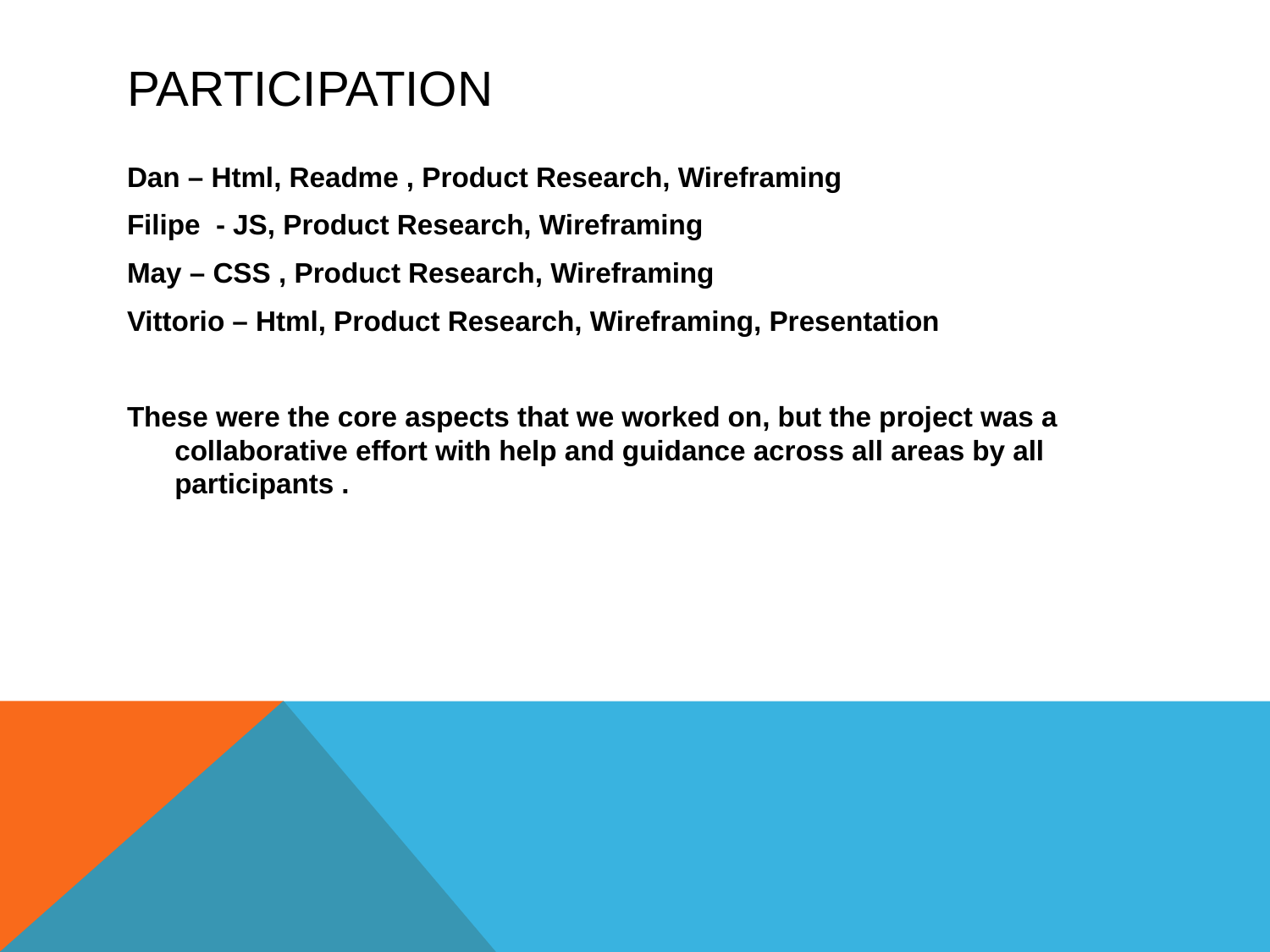

# Participation
Dan – Html, Readme , Product Research, Wireframing
Filipe  - JS, Product Research, Wireframing
May – CSS , Product Research, Wireframing
Vittorio – Html, Product Research, Wireframing, Presentation

These were the core aspects that we worked on, but the project was a collaborative effort with help and guidance across all areas by all participants .